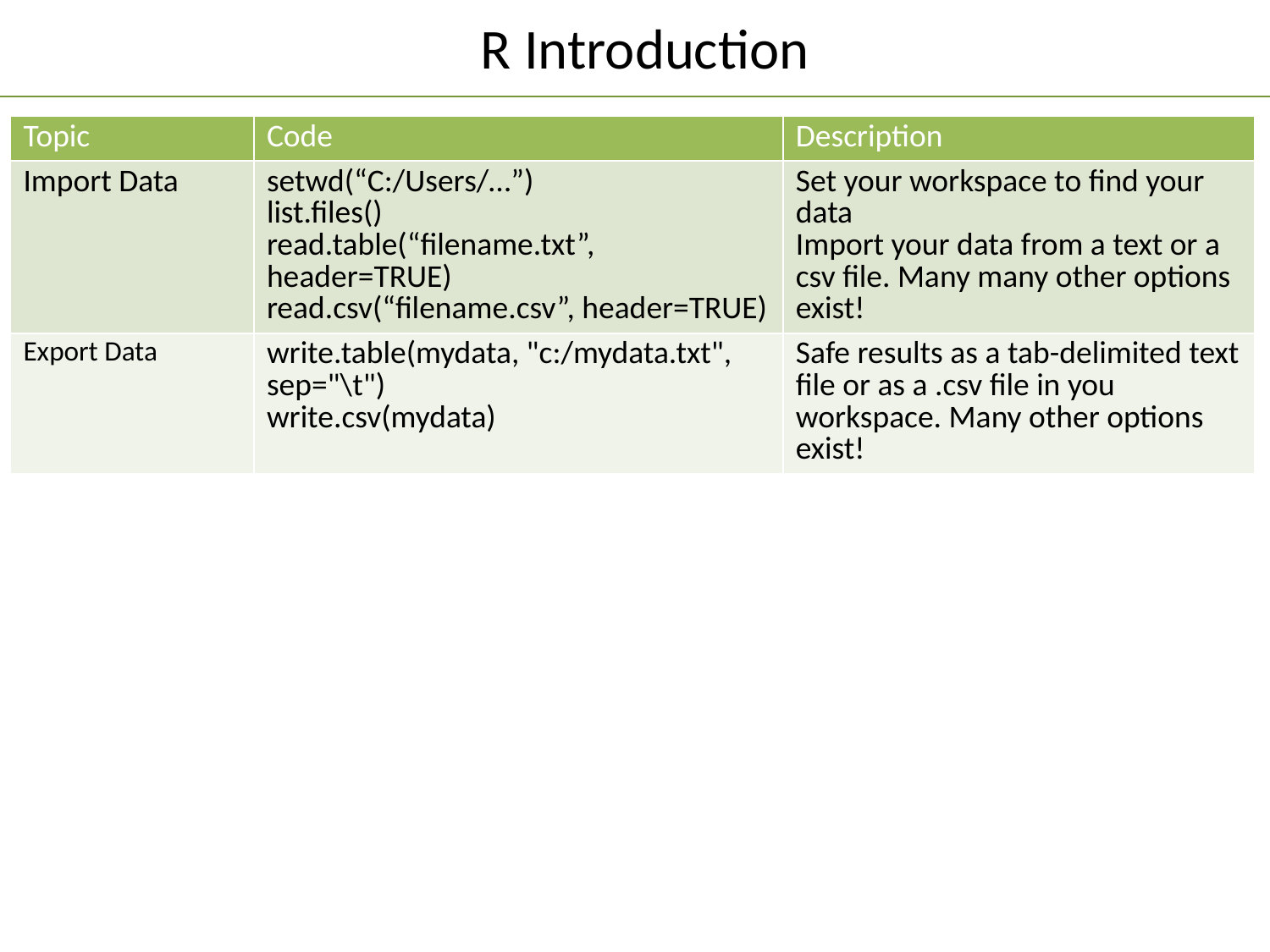

#
R Introduction
| Topic | Code | Description |
| --- | --- | --- |
| Import Data | setwd(“C:/Users/…”) list.files() read.table(“filename.txt”, header=TRUE) read.csv(“filename.csv”, header=TRUE) | Set your workspace to find your data Import your data from a text or a csv file. Many many other options exist! |
| Export Data | write.table(mydata, "c:/mydata.txt", sep="\t") write.csv(mydata) | Safe results as a tab-delimited text file or as a .csv file in you workspace. Many other options exist! |